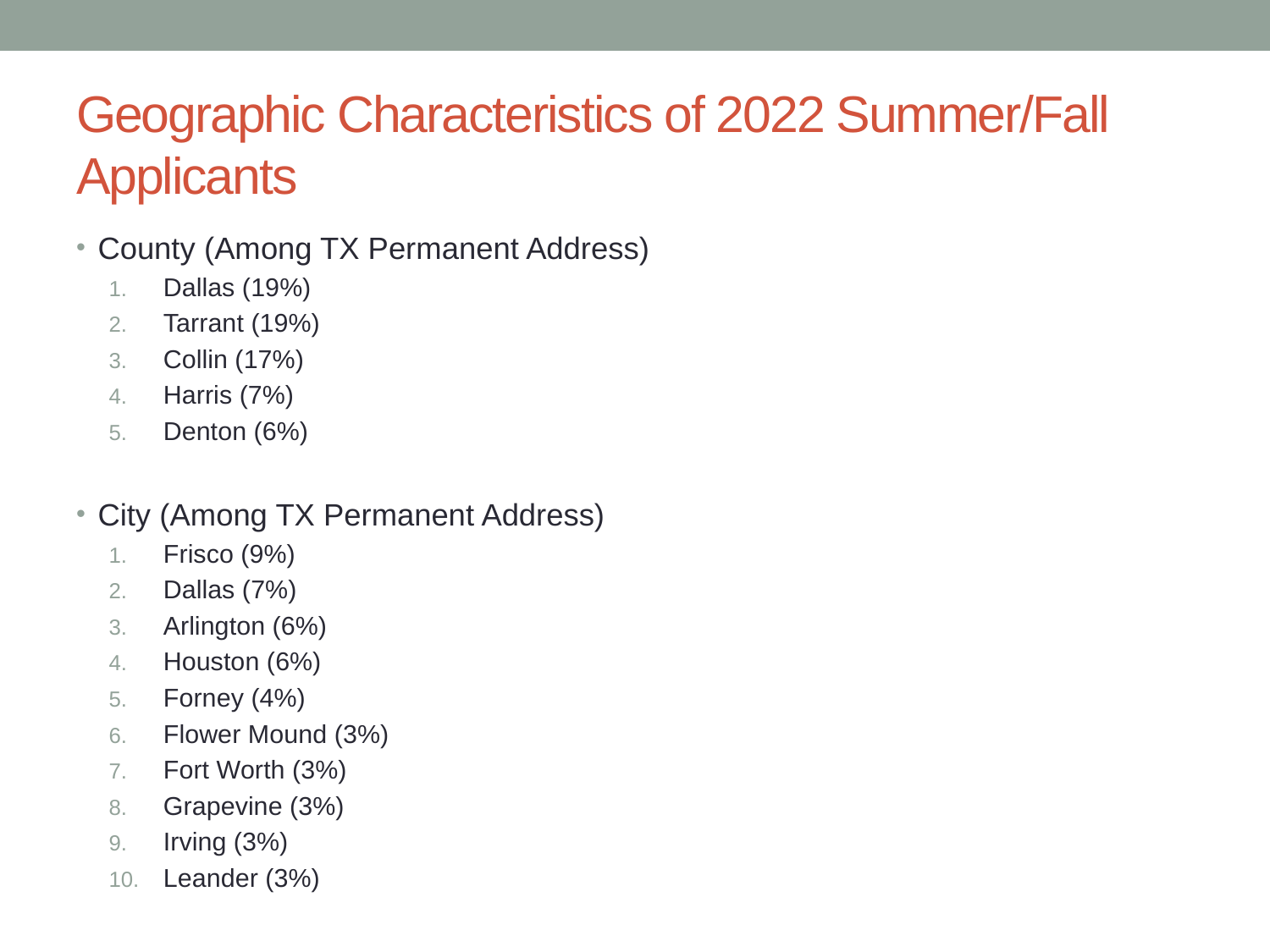

# Geographic Characteristics of 2022 Summer/Fall Applicants
County (Among TX Permanent Address)
Dallas (19%)
Tarrant (19%)
Collin (17%)
Harris (7%)
Denton (6%)

City (Among TX Permanent Address)
Frisco (9%)
Dallas (7%)
Arlington (6%)
Houston (6%)
Forney (4%)
Flower Mound (3%)
Fort Worth (3%)
Grapevine (3%)
Irving (3%)
Leander (3%)